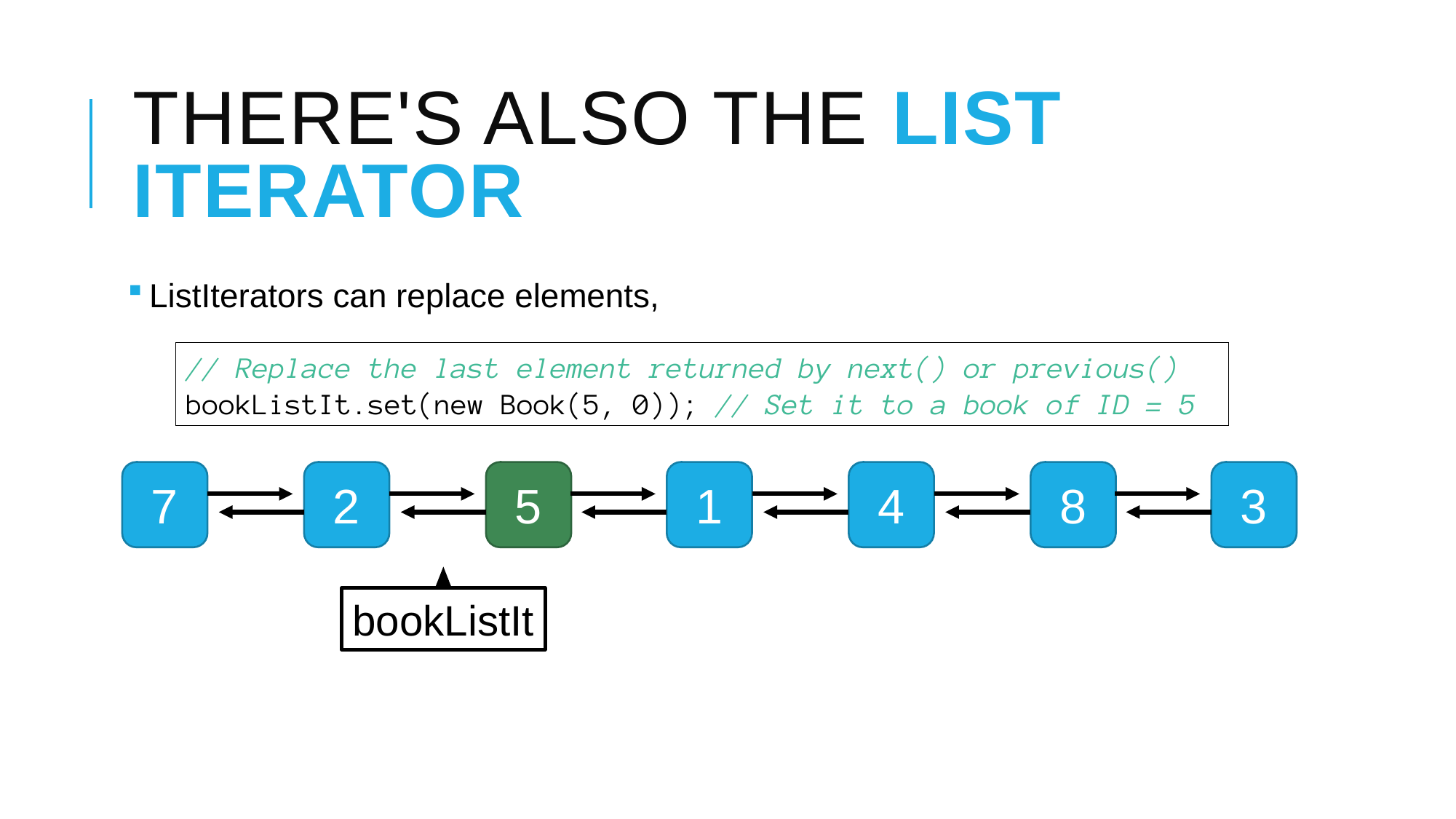

# There's also the list iterator
ListIterators can replace elements,
// Replace the last element returned by next() or previous()
bookListIt.set(new Book(5, 0)); // Set it to a book of ID = 5
7
2
5
1
4
8
3

bookListIt